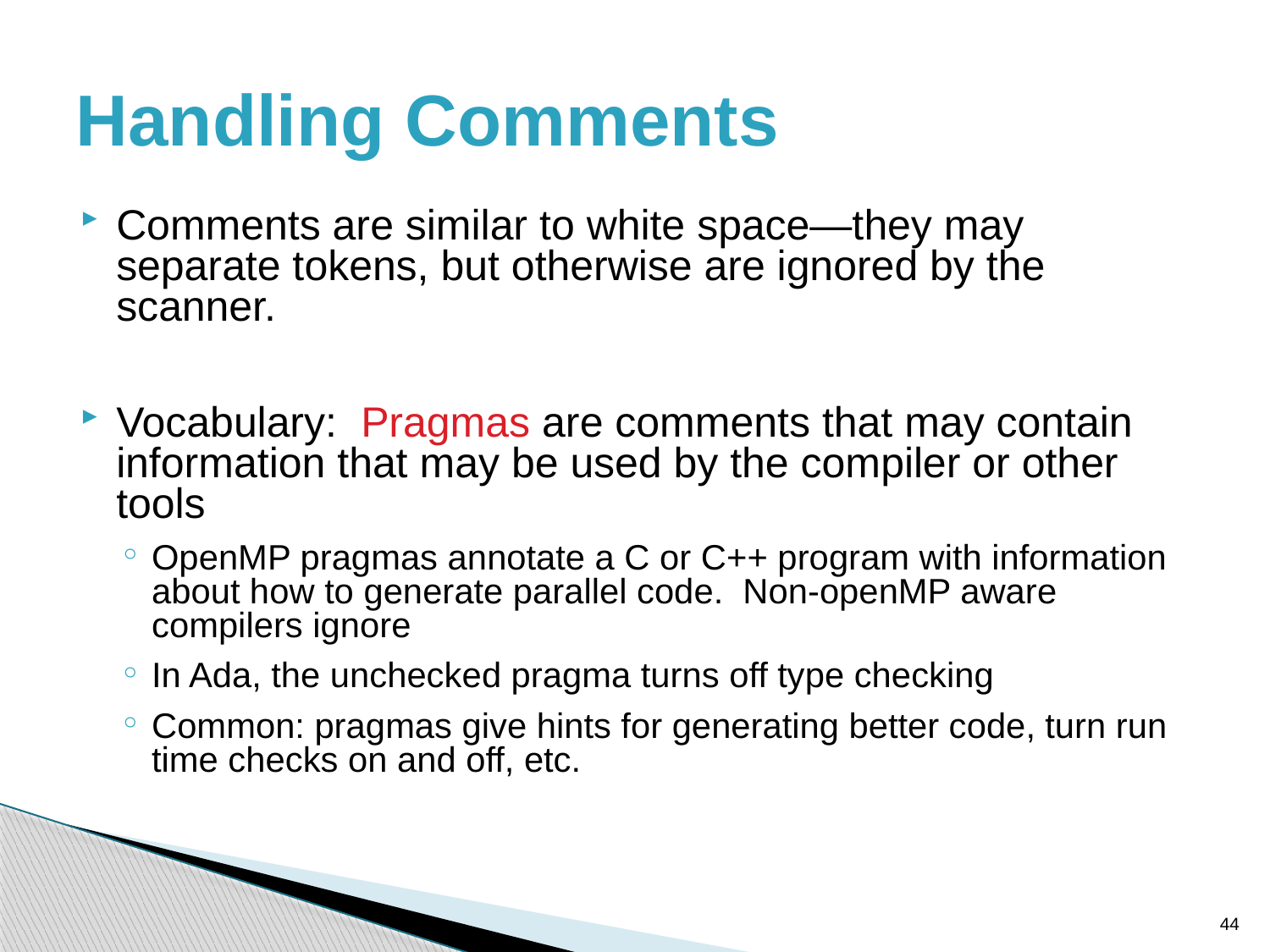

# Handling Comments
Comments are similar to white space—they may separate tokens, but otherwise are ignored by the scanner.

Vocabulary:  Pragmas are comments that may contain information that may be used by the compiler or other tools
OpenMP pragmas annotate a C or C++ program with information about how to generate parallel code.  Non-openMP aware compilers ignore
In Ada, the unchecked pragma turns off type checking
Common: pragmas give hints for generating better code, turn run time checks on and off, etc.
44